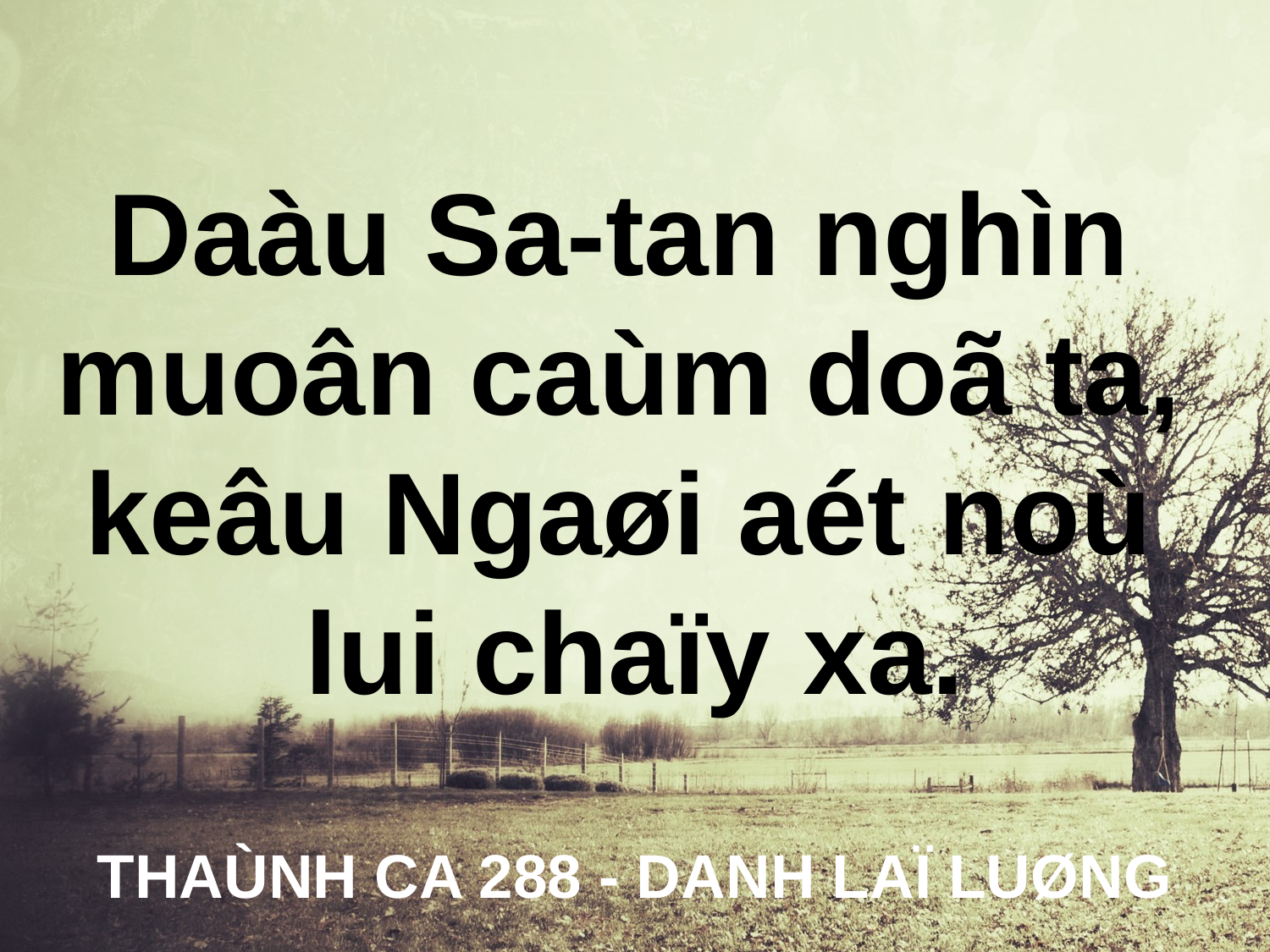

Daàu Sa-tan nghìn
muoân caùm doã ta,
keâu Ngaøi aét noù
lui chaïy xa.
THAÙNH CA 288 - DANH LAÏ LUØNG